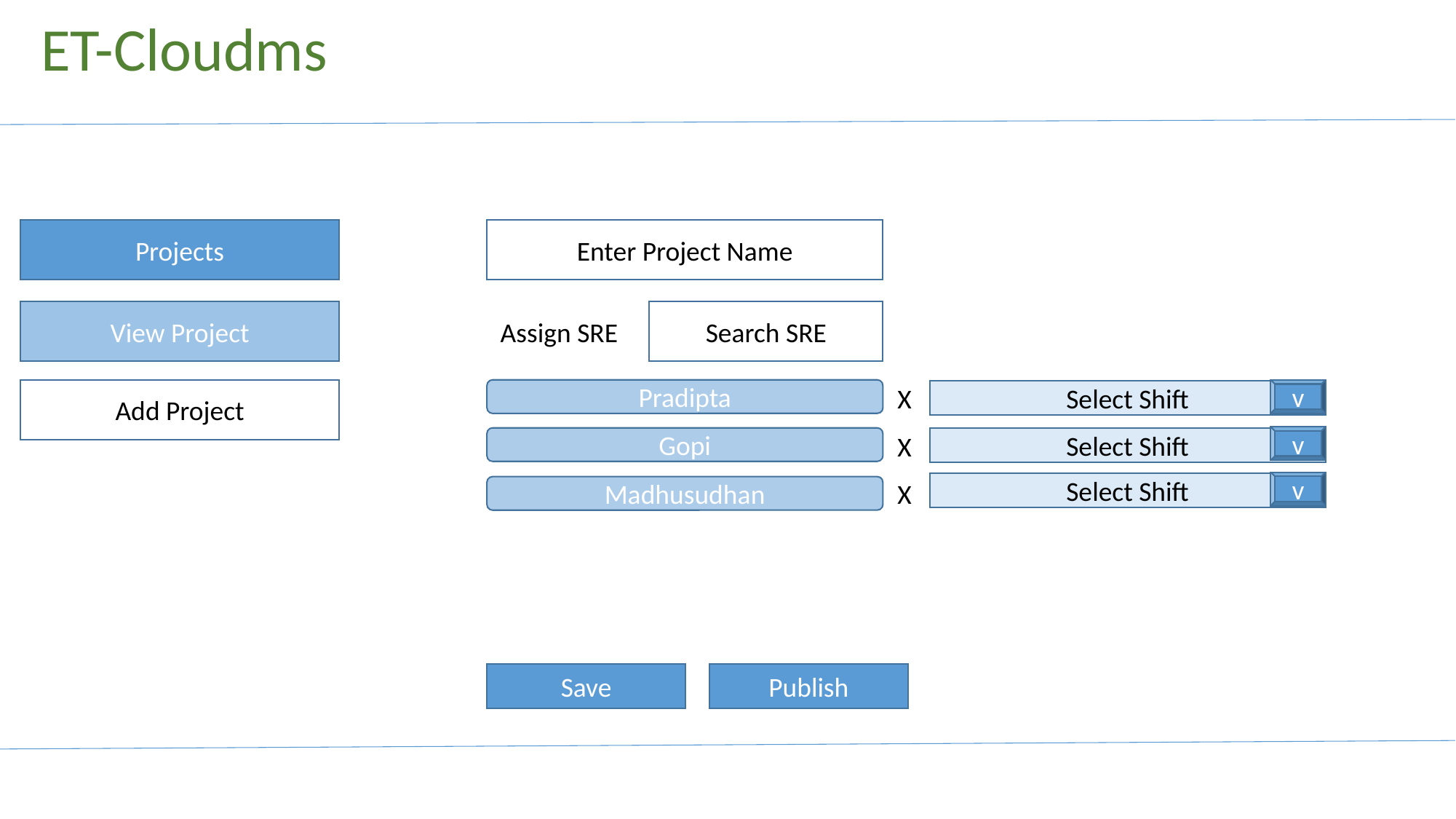

ET-Cloudms
Projects
Enter Project Name
View Project
Assign SRE
Search SRE
X
Add Project
Pradipta
v
Select Shift
X
v
Gopi
Select Shift
X
v
Select Shift
Madhusudhan
Save
Publish